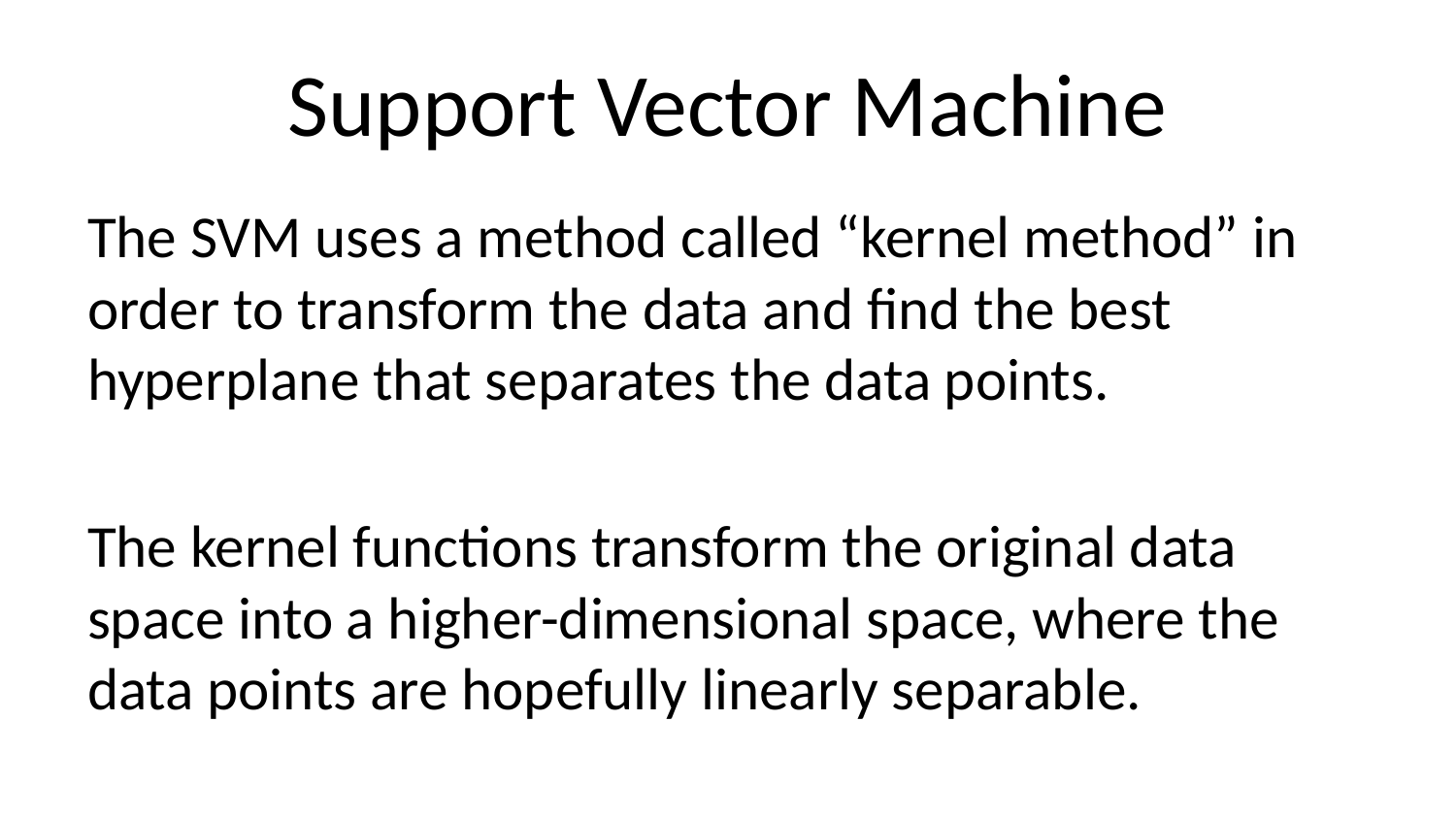

# Support Vector Machine
The SVM uses a method called “kernel method” in order to transform the data and find the best hyperplane that separates the data points.

The kernel functions transform the original data space into a higher-dimensional space, where the data points are hopefully linearly separable.